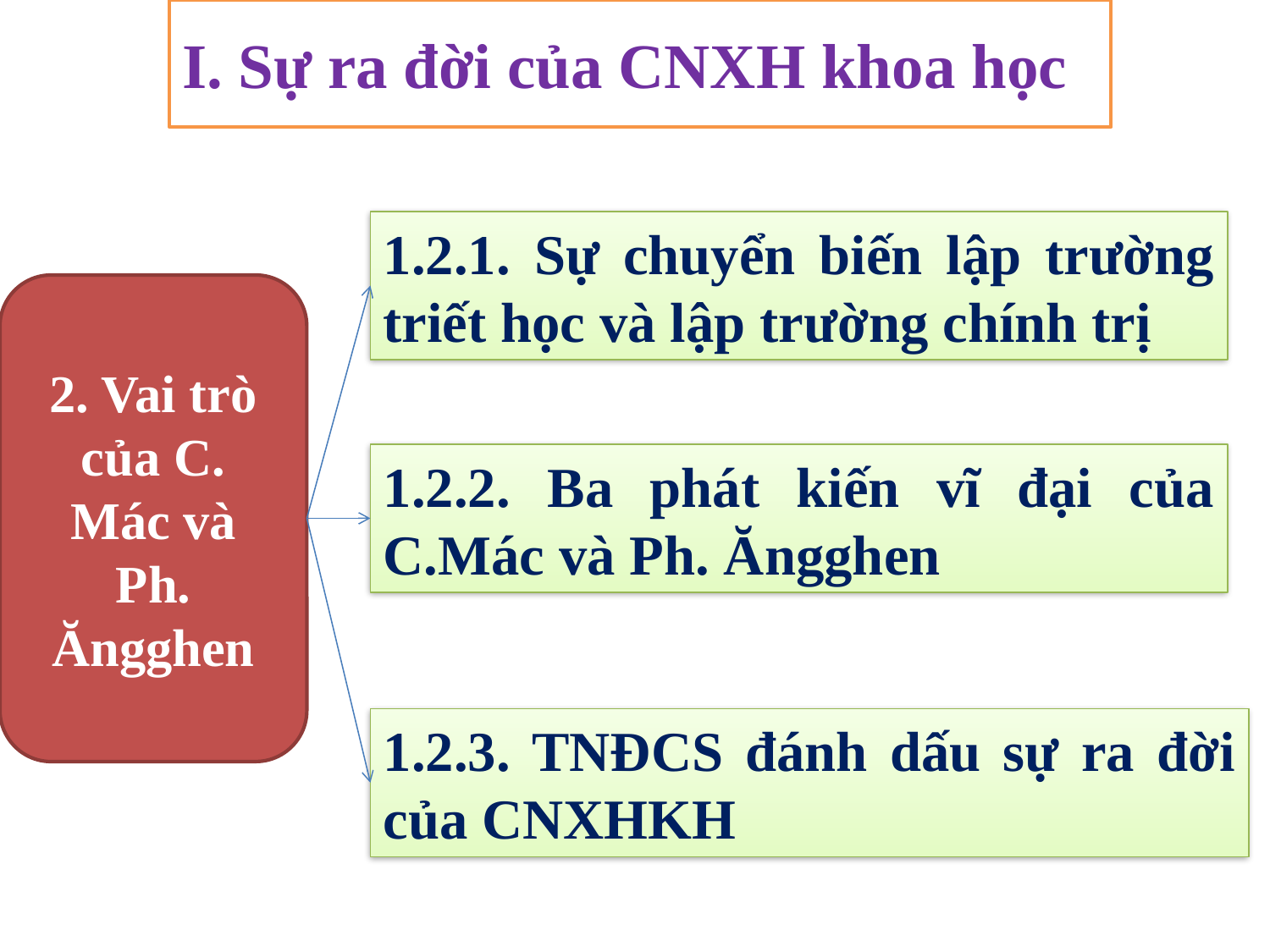

I. Sự ra đời của CNXH khoa học
1.2.1. Sự chuyển biến lập trường triết học và lập trường chính trị
2. Vai trò của C. Mác và Ph. Ăngghen
1.2.2. Ba phát kiến vĩ đại của C.Mác và Ph. Ăngghen
1.2.3. TNĐCS đánh dấu sự ra đời của CNXHKH